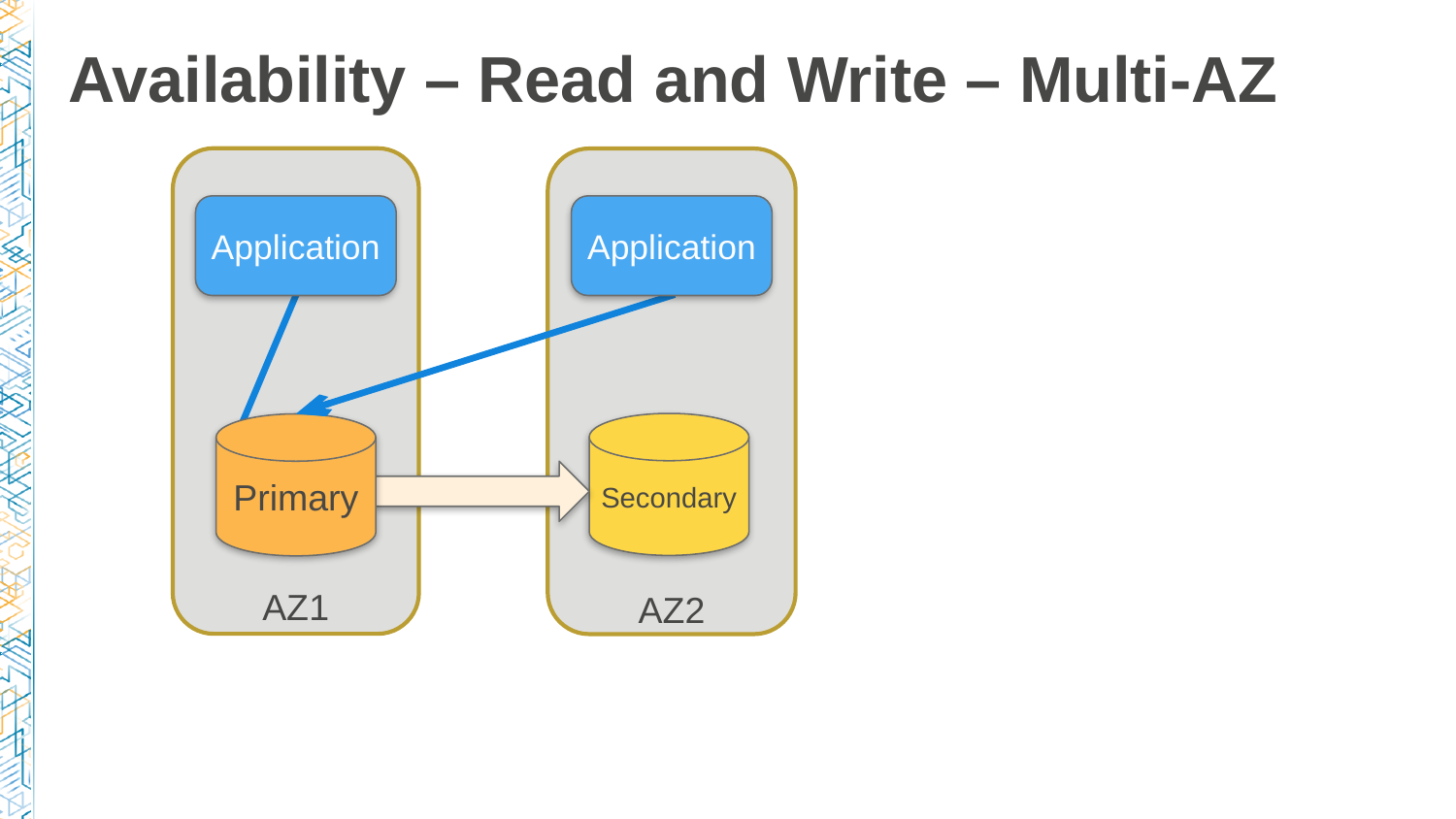

# Availability – Read and Write – Multi-AZ

Application
Application
Secondary
Primary

AZ1
AZ2